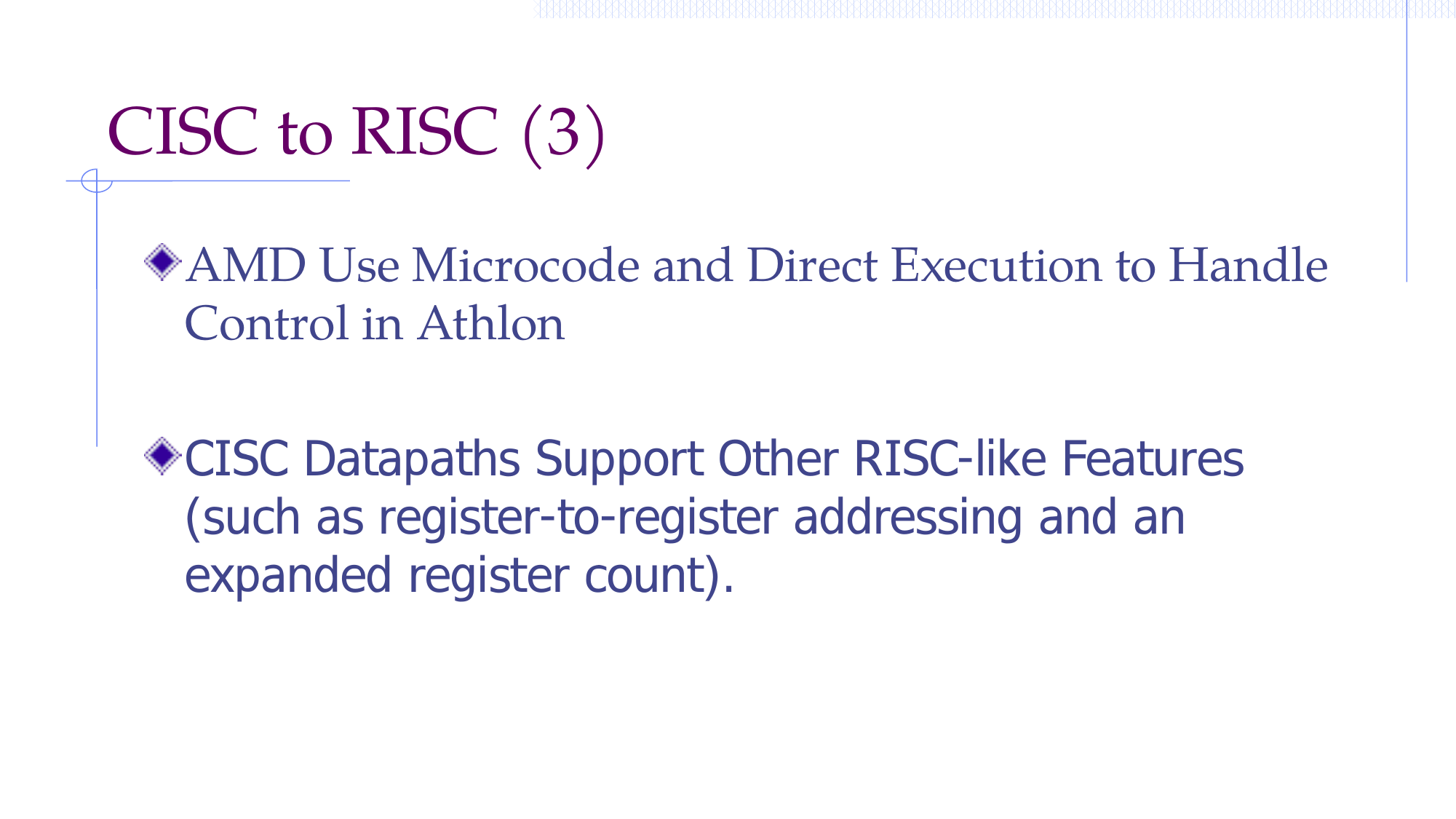

# CISC to RISC (3)
AMD Use Microcode and Direct Execution to Handle Control in Athlon

CISC Datapaths Support Other RISC-like Features (such as register-to-register addressing and an expanded register count).